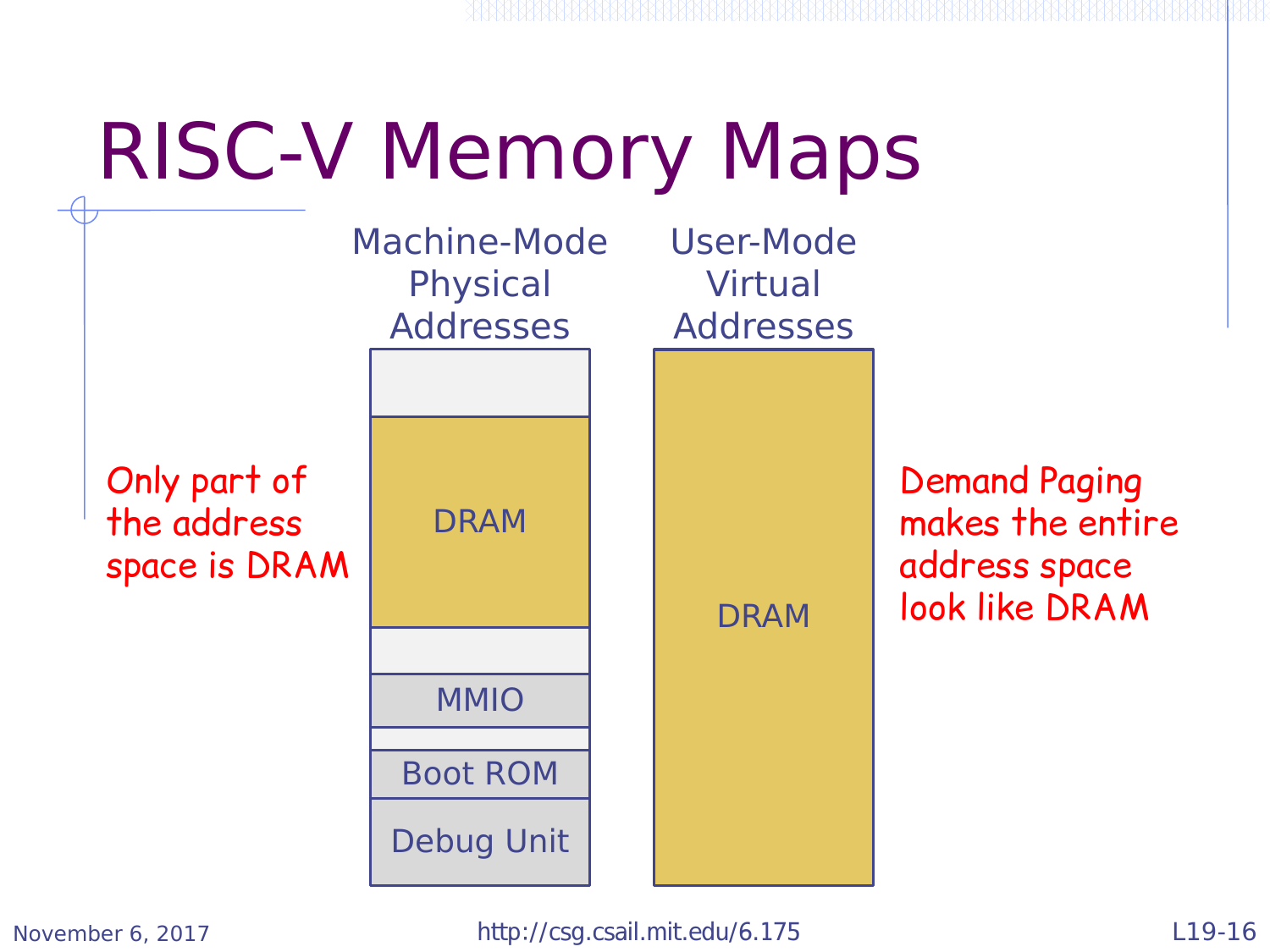

# RISC-V Memory Maps
Machine-Mode Physical Addresses

DRAM

MMIO

Boot ROM
Debug Unit
User-Mode Virtual Addresses
DRAM
Only part of the address space is DRAM
Demand Paging makes the entire address space look like DRAM
November 6, 2017
http://csg.csail.mit.edu/6.175
L19-16